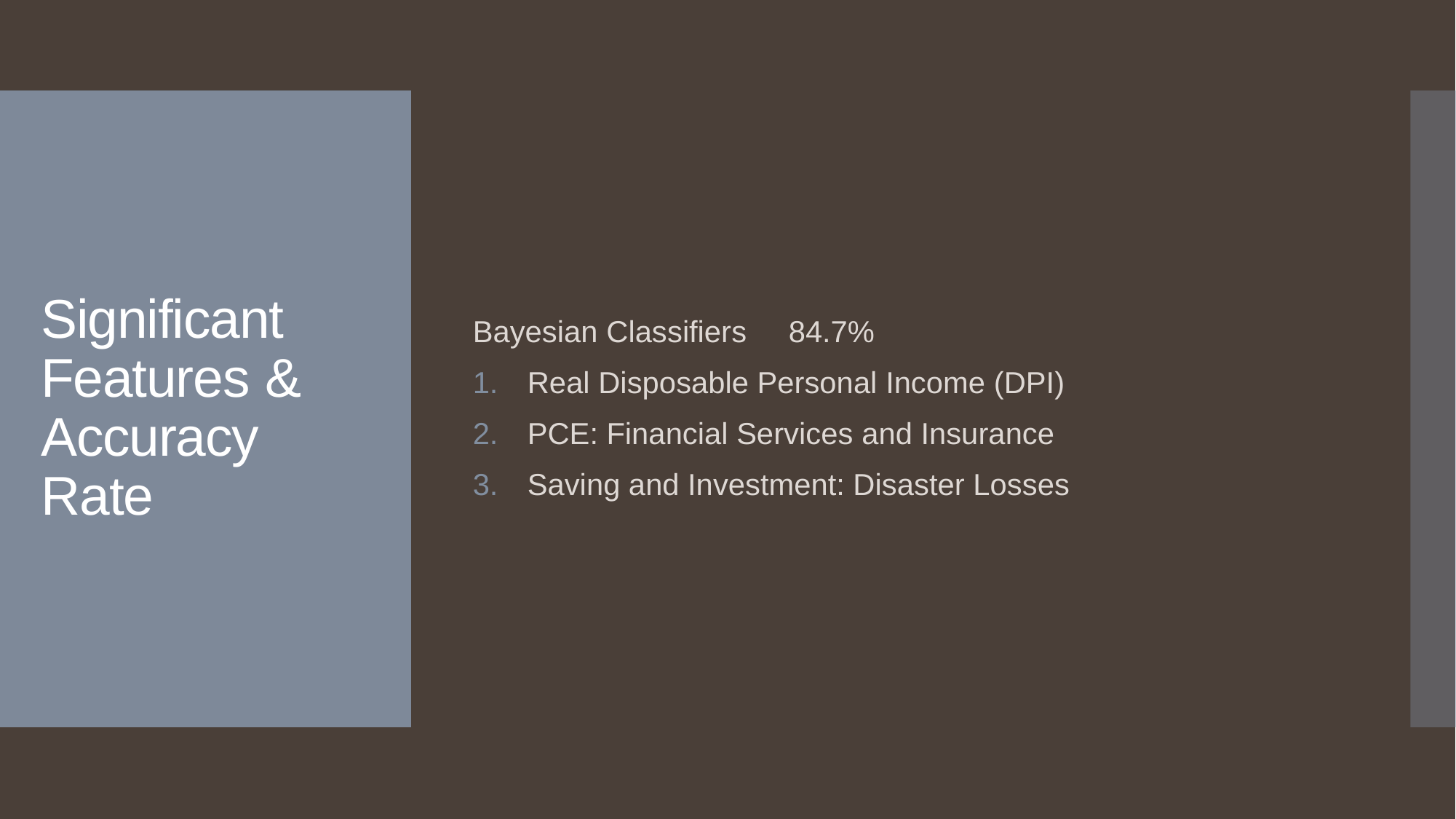

Bayesian Classifiers     84.7%
Real Disposable Personal Income (DPI)
PCE: Financial Services and Insurance
Saving and Investment: Disaster Losses
# Significant Features & Accuracy Rate